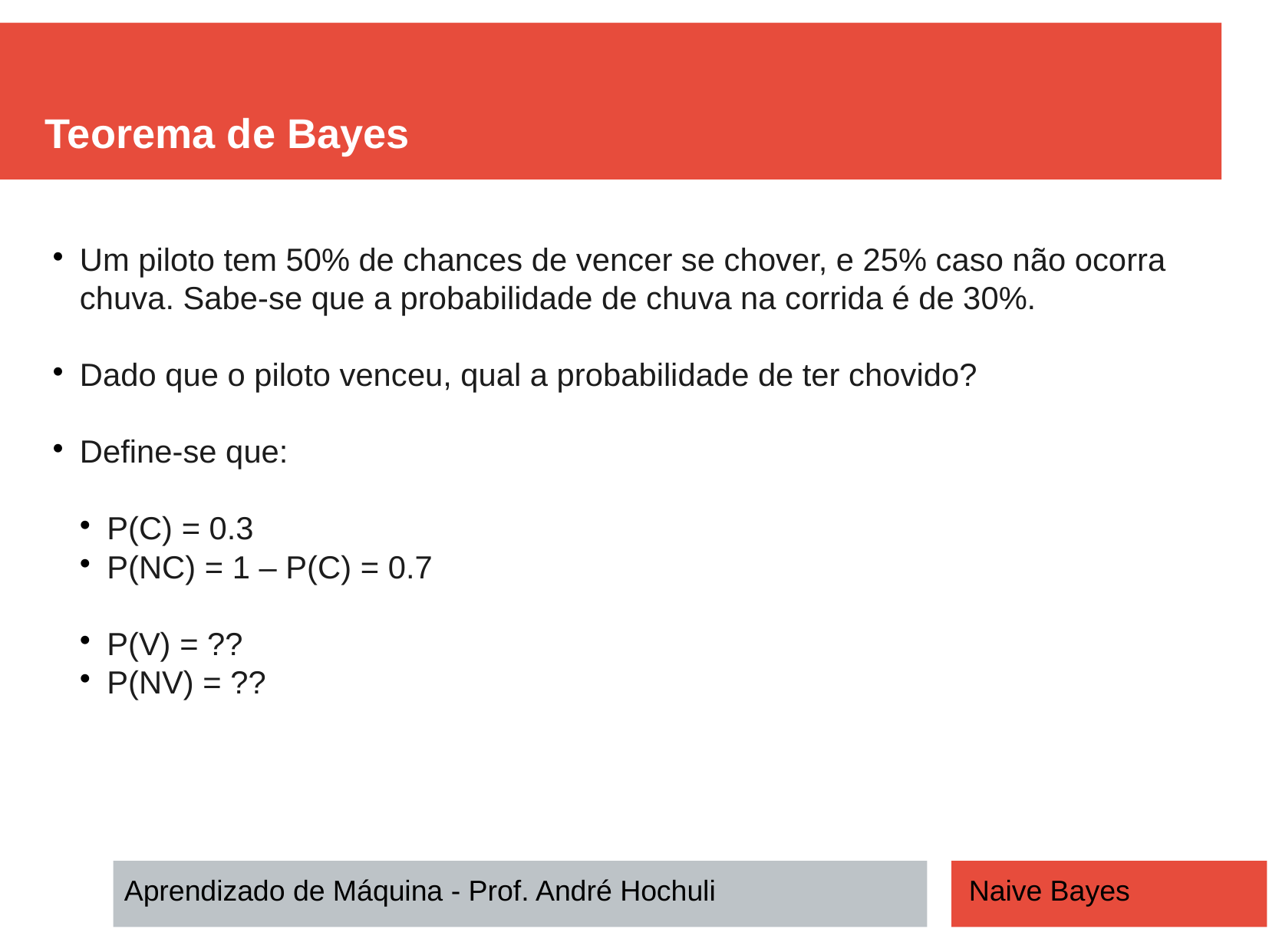

Teorema de Bayes

Um piloto tem 50% de chances de vencer se chover, e 25% caso não ocorra chuva. Sabe-se que a probabilidade de chuva na corrida é de 30%.

Dado que o piloto venceu, qual a probabilidade de ter chovido?

Define-se que:

P(C) = 0.3
P(NC) = 1 – P(C) = 0.7

P(V) = ??
P(NV) = ??

Aprendizado de Máquina - Prof. André Hochuli
Naive Bayes